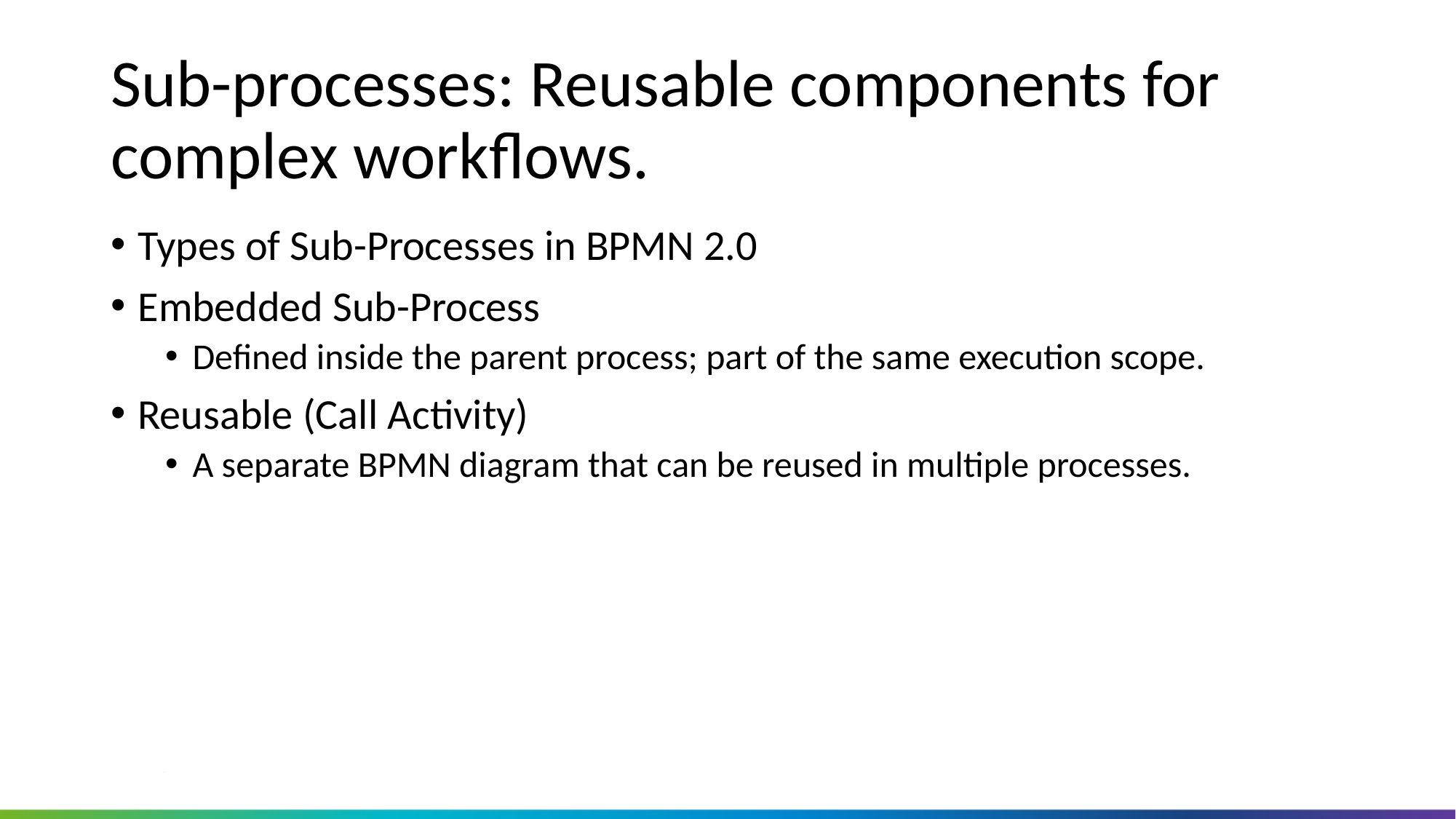

Sub-processes: Reusable components for complex workflows.
Types of Sub-Processes in BPMN 2.0
Embedded Sub-Process
Defined inside the parent process; part of the same execution scope.
Reusable (Call Activity)
A separate BPMN diagram that can be reused in multiple processes.